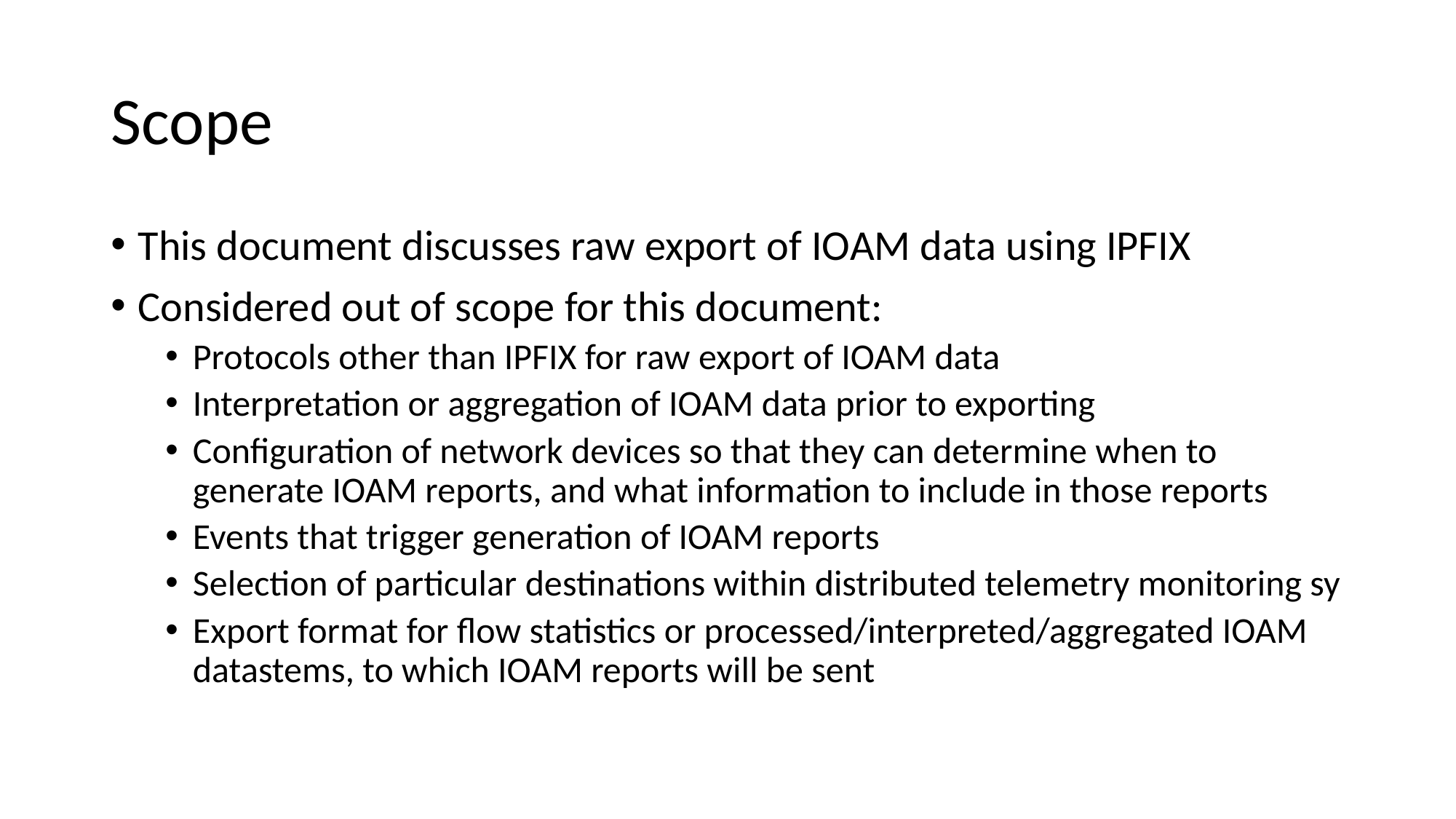

# Scope
This document discusses raw export of IOAM data using IPFIX
Considered out of scope for this document:
Protocols other than IPFIX for raw export of IOAM data
Interpretation or aggregation of IOAM data prior to exporting
Configuration of network devices so that they can determine when to generate IOAM reports, and what information to include in those reports
Events that trigger generation of IOAM reports
Selection of particular destinations within distributed telemetry monitoring sy
Export format for flow statistics or processed/interpreted/aggregated IOAM datastems, to which IOAM reports will be sent